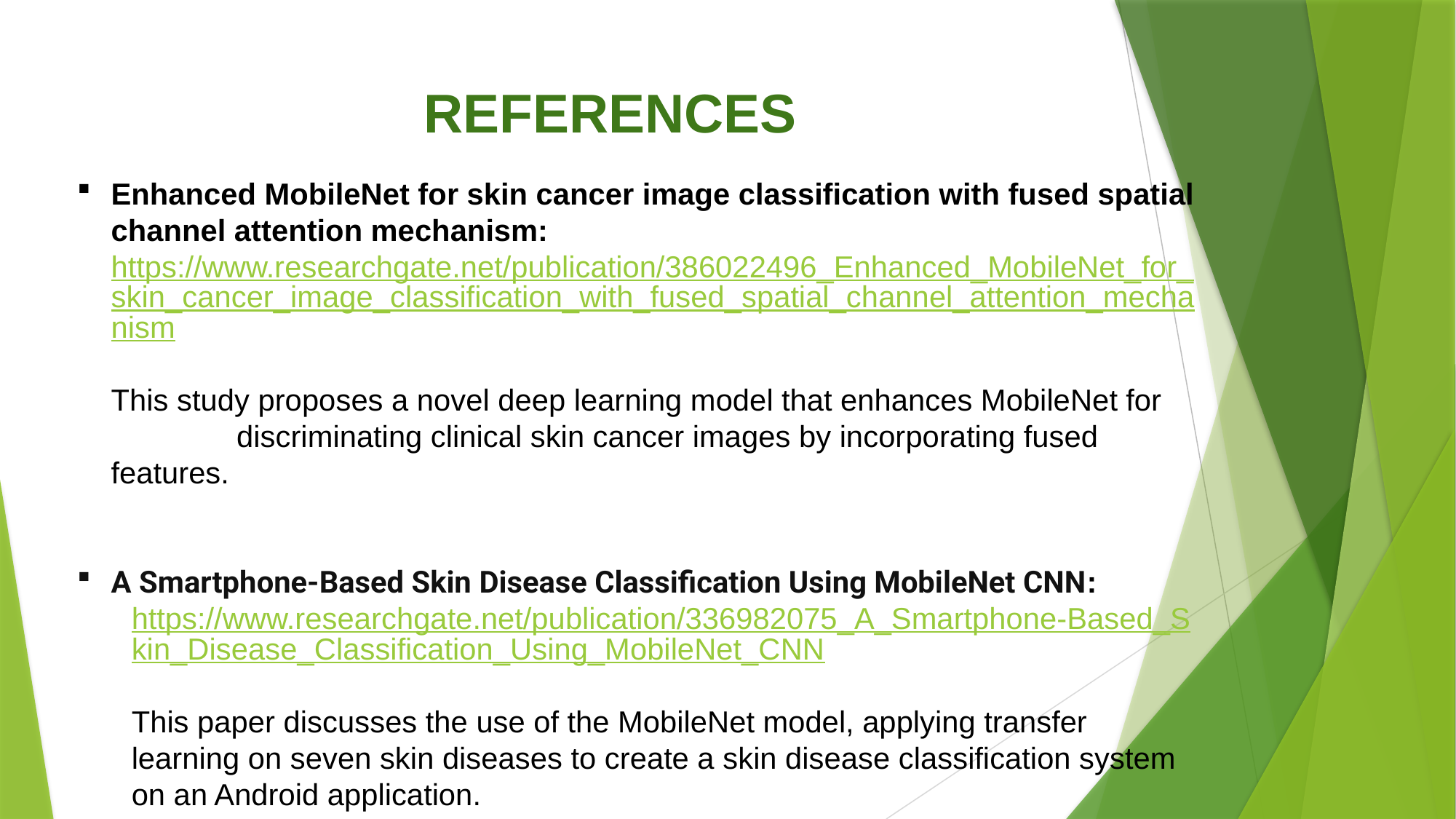

# REFERENCES
Enhanced MobileNet for skin cancer image classification with fused spatial channel attention mechanism: https://www.researchgate.net/publication/386022496_Enhanced_MobileNet_for_skin_cancer_image_classification_with_fused_spatial_channel_attention_mechanism
This study proposes a novel deep learning model that enhances MobileNet for                    discriminating clinical skin cancer images by incorporating fused features.

A Smartphone-Based Skin Disease Classification Using MobileNet CNN:
https://www.researchgate.net/publication/336982075_A_Smartphone-Based_Skin_Disease_Classification_Using_MobileNet_CNN
This paper discusses the use of the MobileNet model, applying transfer learning on seven skin diseases to create a skin disease classification system on an Android application.